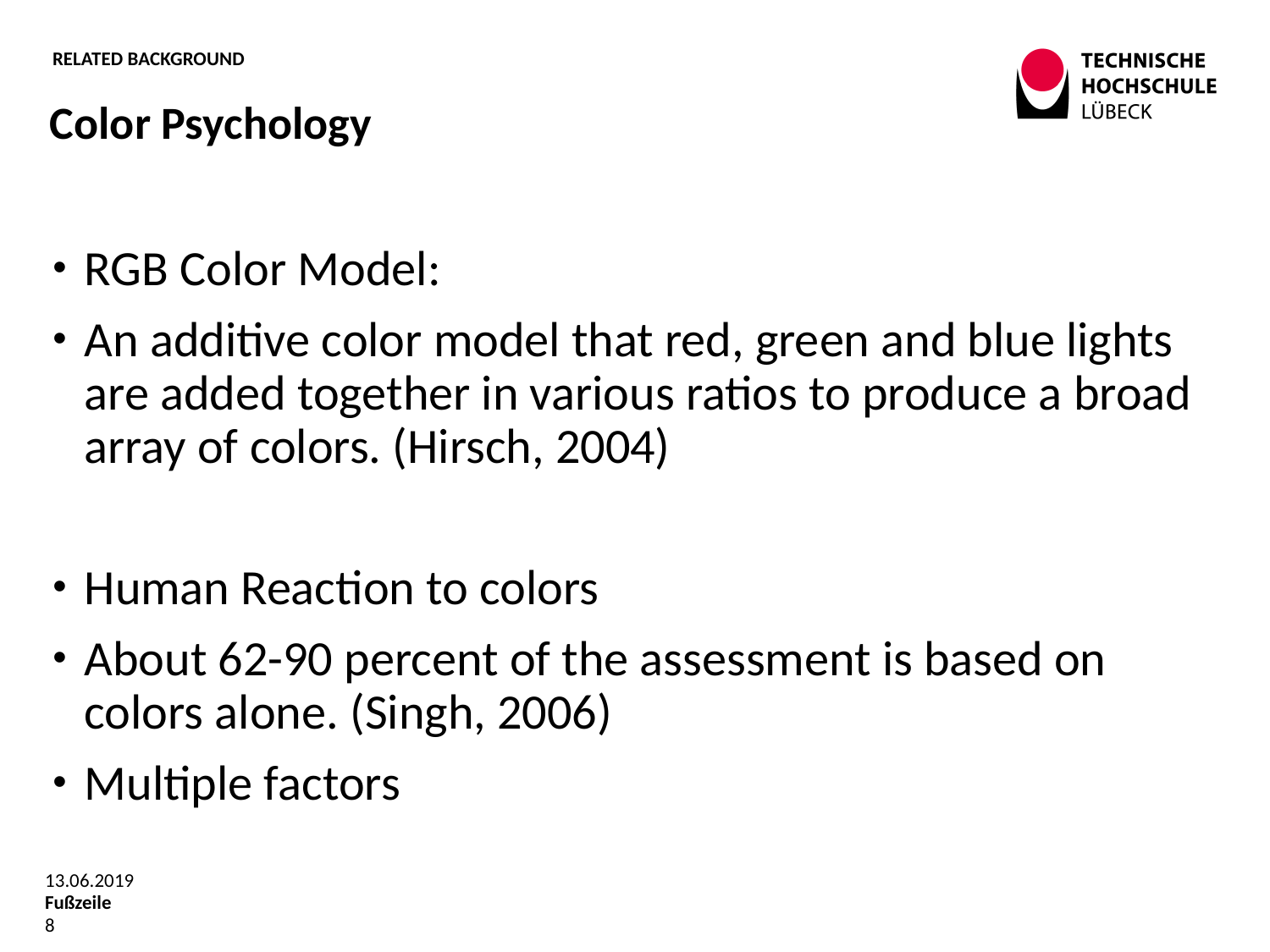

# Related background
Color Psychology
RGB Color Model:
An additive color model that red, green and blue lights are added together in various ratios to produce a broad array of colors. (Hirsch, 2004)

Human Reaction to colors
About 62-90 percent of the assessment is based on colors alone. (Singh, 2006)
Multiple factors
13.06.2019
Fußzeile

8